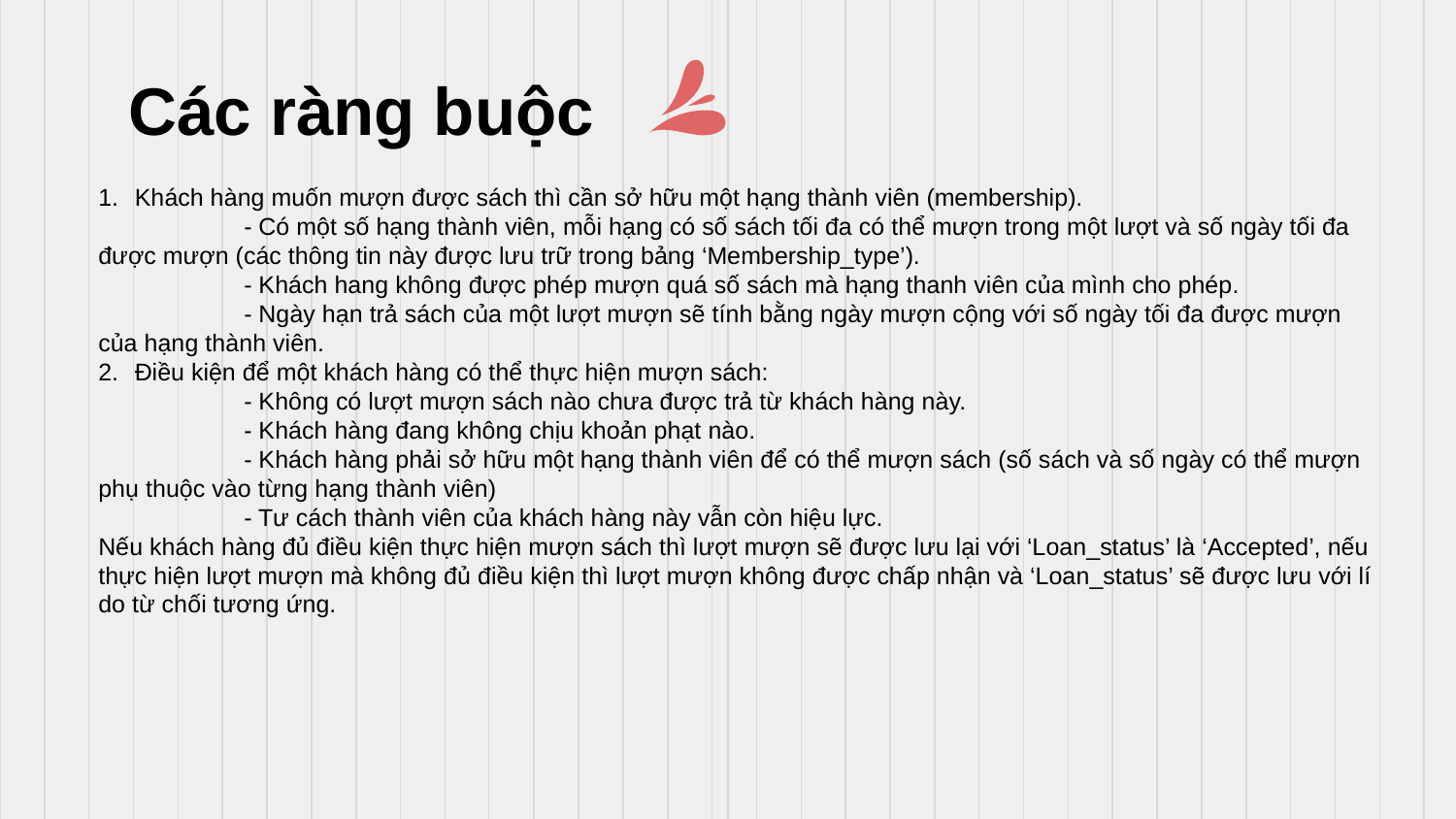

# Các ràng buộc

Khách hàng muốn mượn được sách thì cần sở hữu một hạng thành viên (membership).
	- Có một số hạng thành viên, mỗi hạng có số sách tối đa có thể mượn trong một lượt và số ngày tối đa được mượn (các thông tin này được lưu trữ trong bảng ‘Membership_type’).
	- Khách hang không được phép mượn quá số sách mà hạng thanh viên của mình cho phép.
	- Ngày hạn trả sách của một lượt mượn sẽ tính bằng ngày mượn cộng với số ngày tối đa được mượn của hạng thành viên.
Điều kiện để một khách hàng có thể thực hiện mượn sách:
	- Không có lượt mượn sách nào chưa được trả từ khách hàng này.
	- Khách hàng đang không chịu khoản phạt nào.
	- Khách hàng phải sở hữu một hạng thành viên để có thể mượn sách (số sách và số ngày có thể mượn phụ thuộc vào từng hạng thành viên)
	- Tư cách thành viên của khách hàng này vẫn còn hiệu lực.
Nếu khách hàng đủ điều kiện thực hiện mượn sách thì lượt mượn sẽ được lưu lại với ‘Loan_status’ là ‘Accepted’, nếu thực hiện lượt mượn mà không đủ điều kiện thì lượt mượn không được chấp nhận và ‘Loan_status’ sẽ được lưu với lí do từ chối tương ứng.